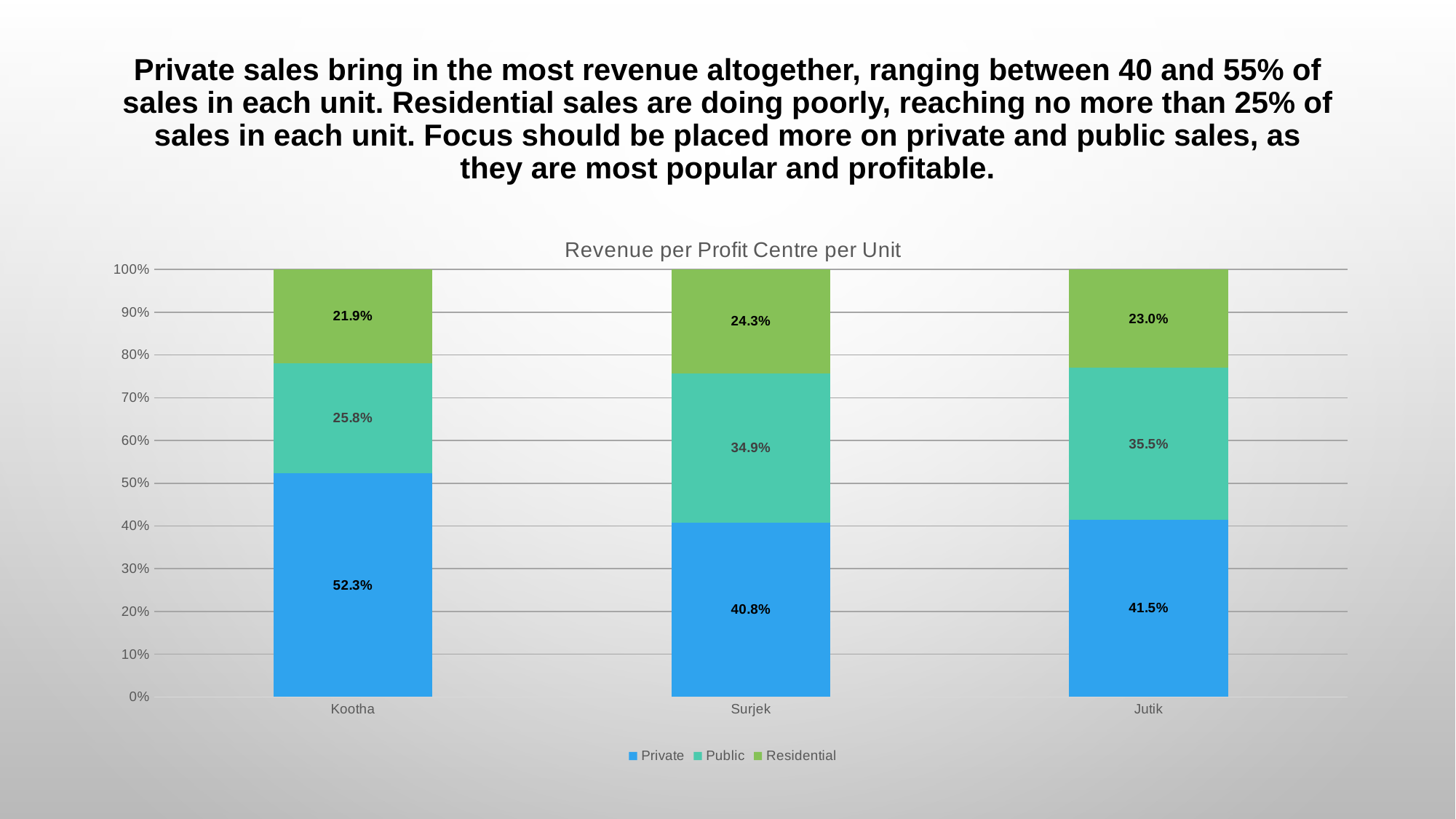

# Private sales bring in the most revenue altogether, ranging between 40 and 55% of sales in each unit. Residential sales are doing poorly, reaching no more than 25% of sales in each unit. Focus should be placed more on private and public sales, as they are most popular and profitable.

### Chart: Revenue per Profit Centre per Unit

| Category |  |  |  |
|---|---|---|---|
| Kootha | 0.523204753688905 | 0.25754754000336344 | 0.2192477063077316 |
| Surjek | 0.40764341953130867 | 0.3488777841328669 | 0.24347879633582434 |
| Jutik | 0.41462998885337127 | 0.35498085766522613 | 0.23038915348140251 |